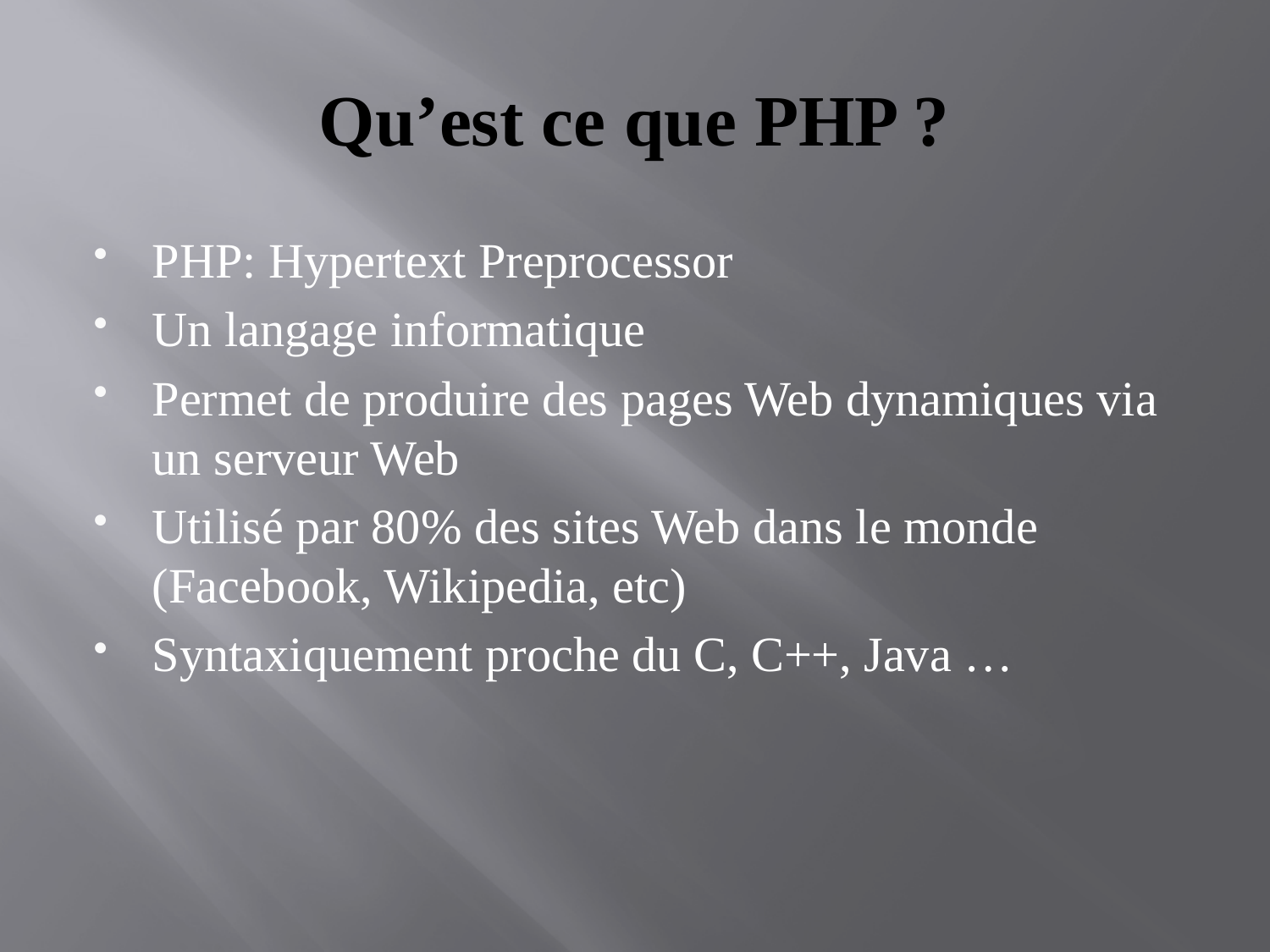

# Qu’est ce que PHP ?
PHP: Hypertext Preprocessor
Un langage informatique
Permet de produire des pages Web dynamiques via un serveur Web
Utilisé par 80% des sites Web dans le monde (Facebook, Wikipedia, etc)
Syntaxiquement proche du C, C++, Java …